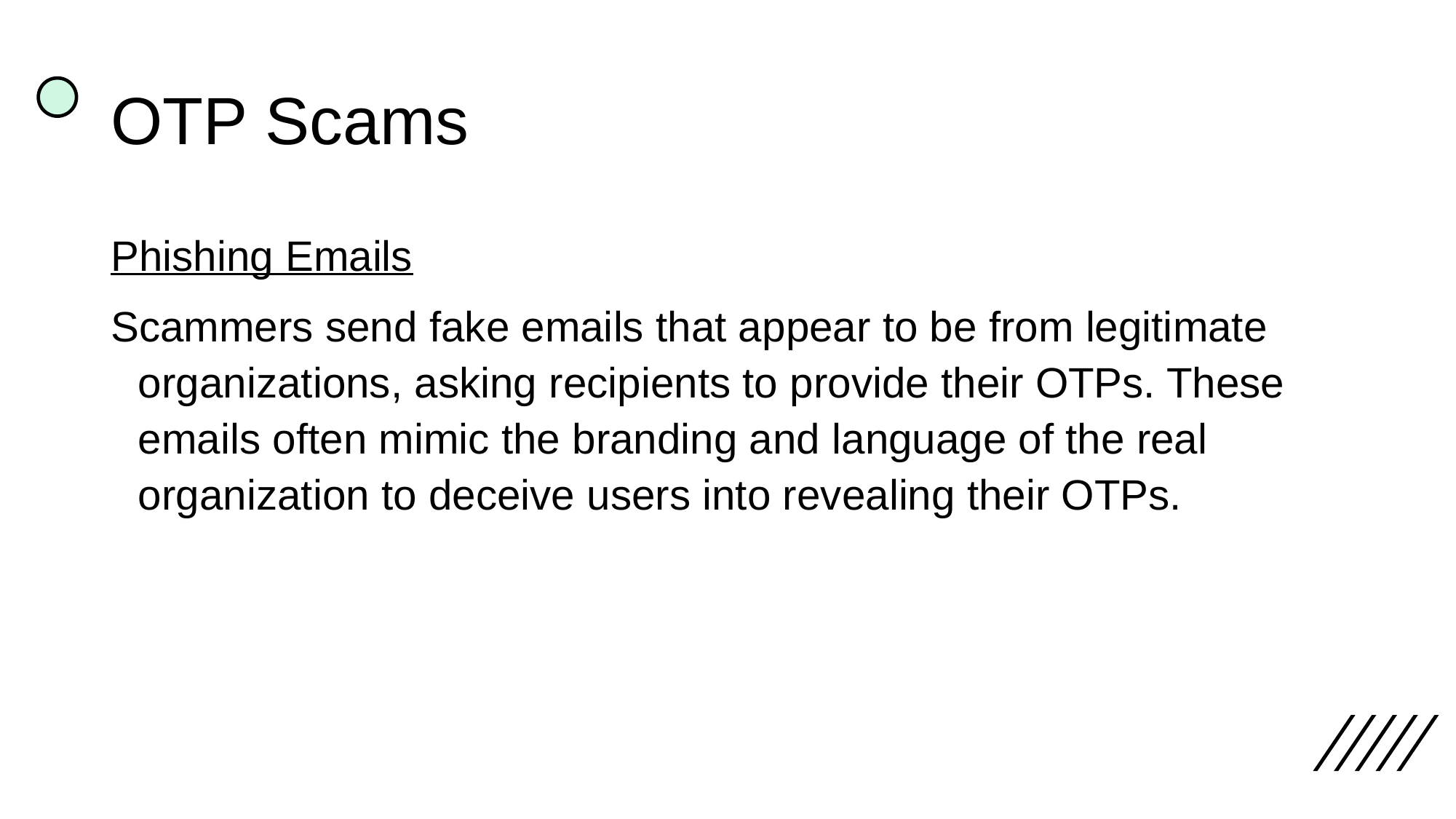

# OTP Scams
Phishing Emails
Scammers send fake emails that appear to be from legitimate organizations, asking recipients to provide their OTPs. These emails often mimic the branding and language of the real organization to deceive users into revealing their OTPs.